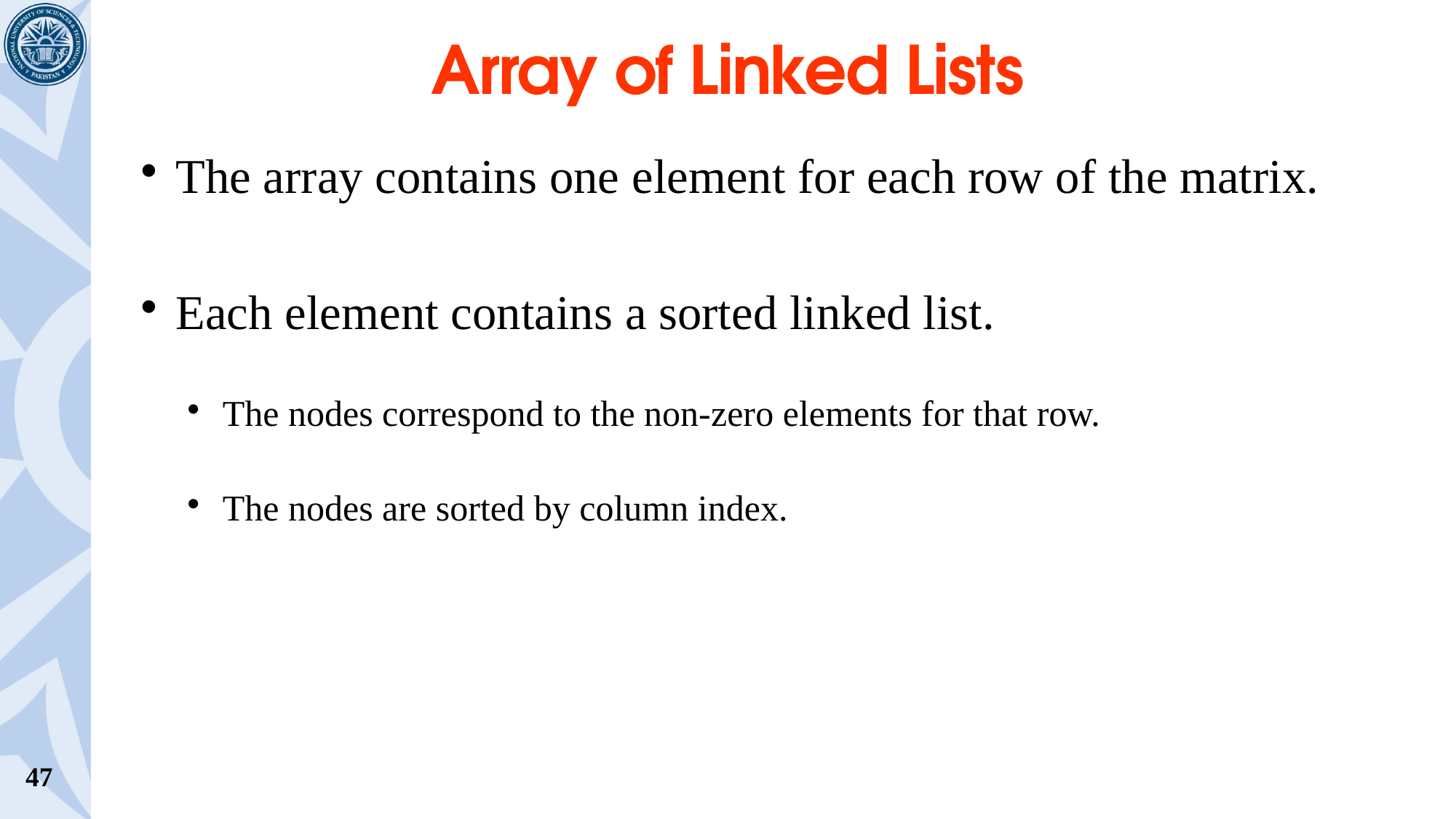

# Array of Linked Lists
The array contains one element for each row of the matrix.

Each element contains a sorted linked list.
The nodes correspond to the non-zero elements for that row.
The nodes are sorted by column index.
47
  –